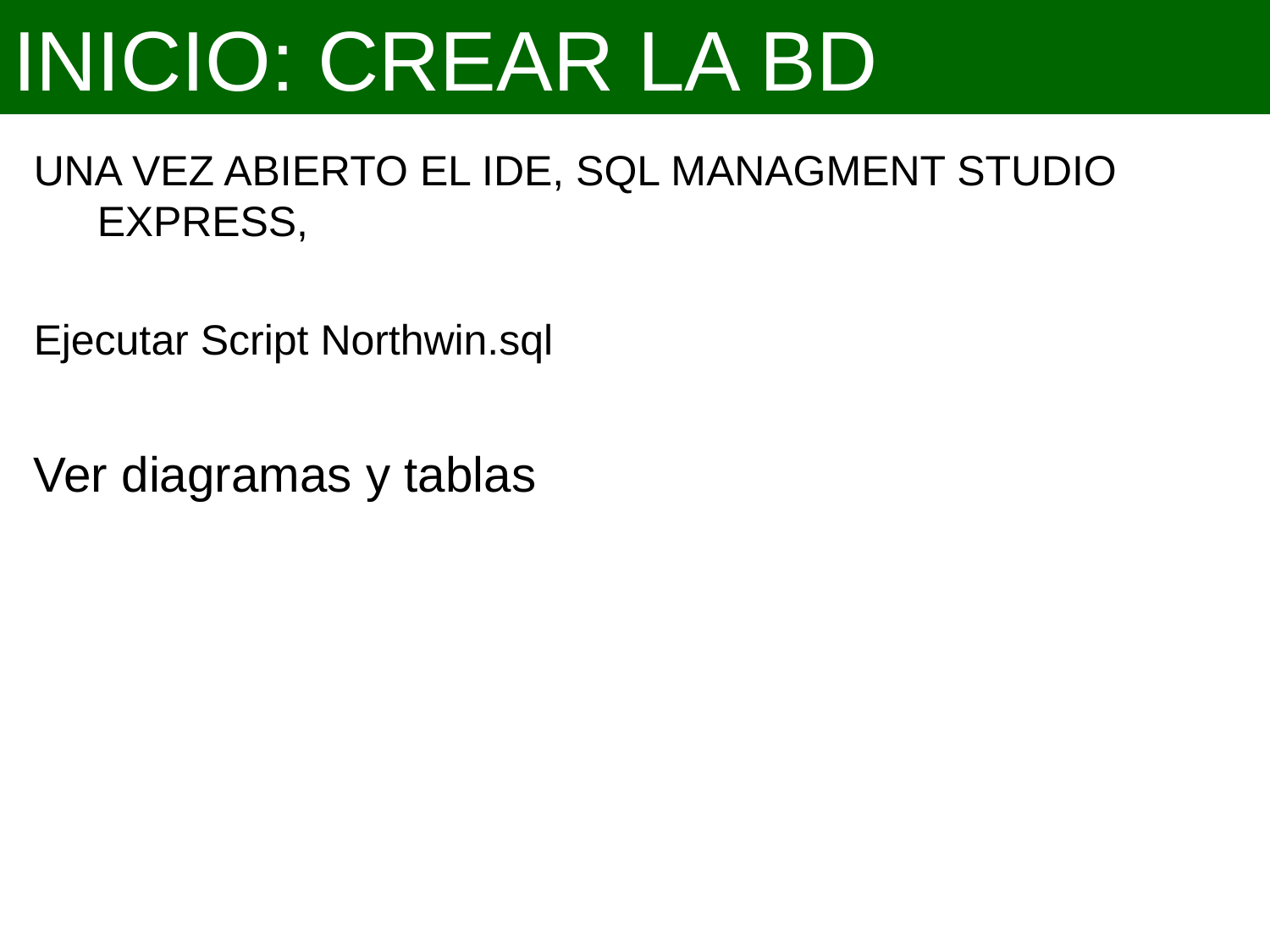

# INICIO: CREAR LA BD
UNA VEZ ABIERTO EL IDE, SQL MANAGMENT STUDIO EXPRESS,

Ejecutar Script Northwin.sql

Ver diagramas y tablas